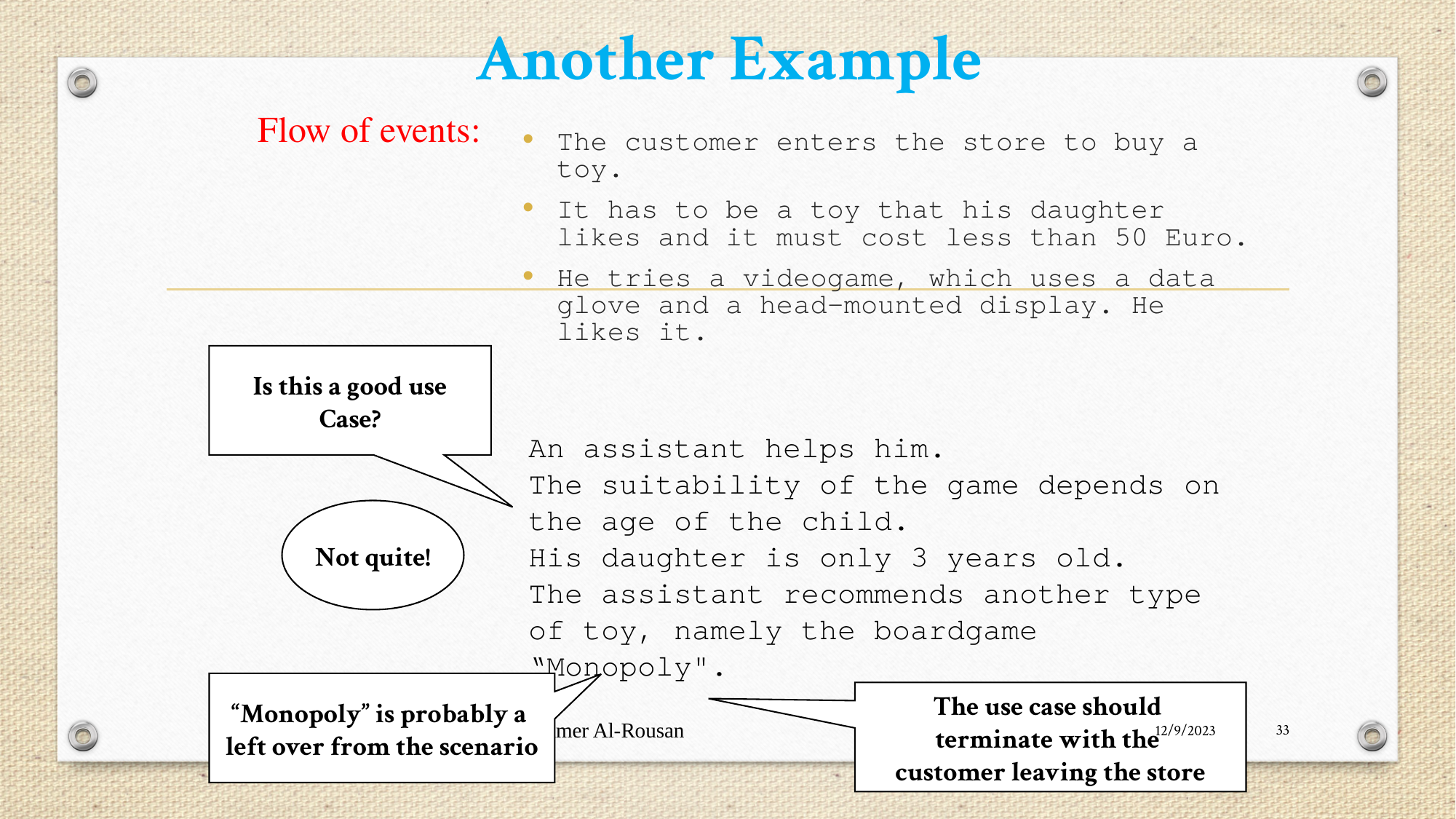

# Another Example
Flow of events:
The customer enters the store to buy a toy.
It has to be a toy that his daughter likes and it must cost less than 50 Euro.
He tries a videogame, which uses a data glove and a head-mounted display. He likes it.
Is this a good use
Case?
An assistant helps him.
The suitability of the game depends on the age of the child.
His daughter is only 3 years old.
The assistant recommends another type of toy, namely the boardgame “Monopoly".
Not quite!
“Monopoly” is probably a
left over from the scenario
The use case should
terminate with the
customer leaving the store
Dr.Thamer Al-Rousan
12/9/2023
33